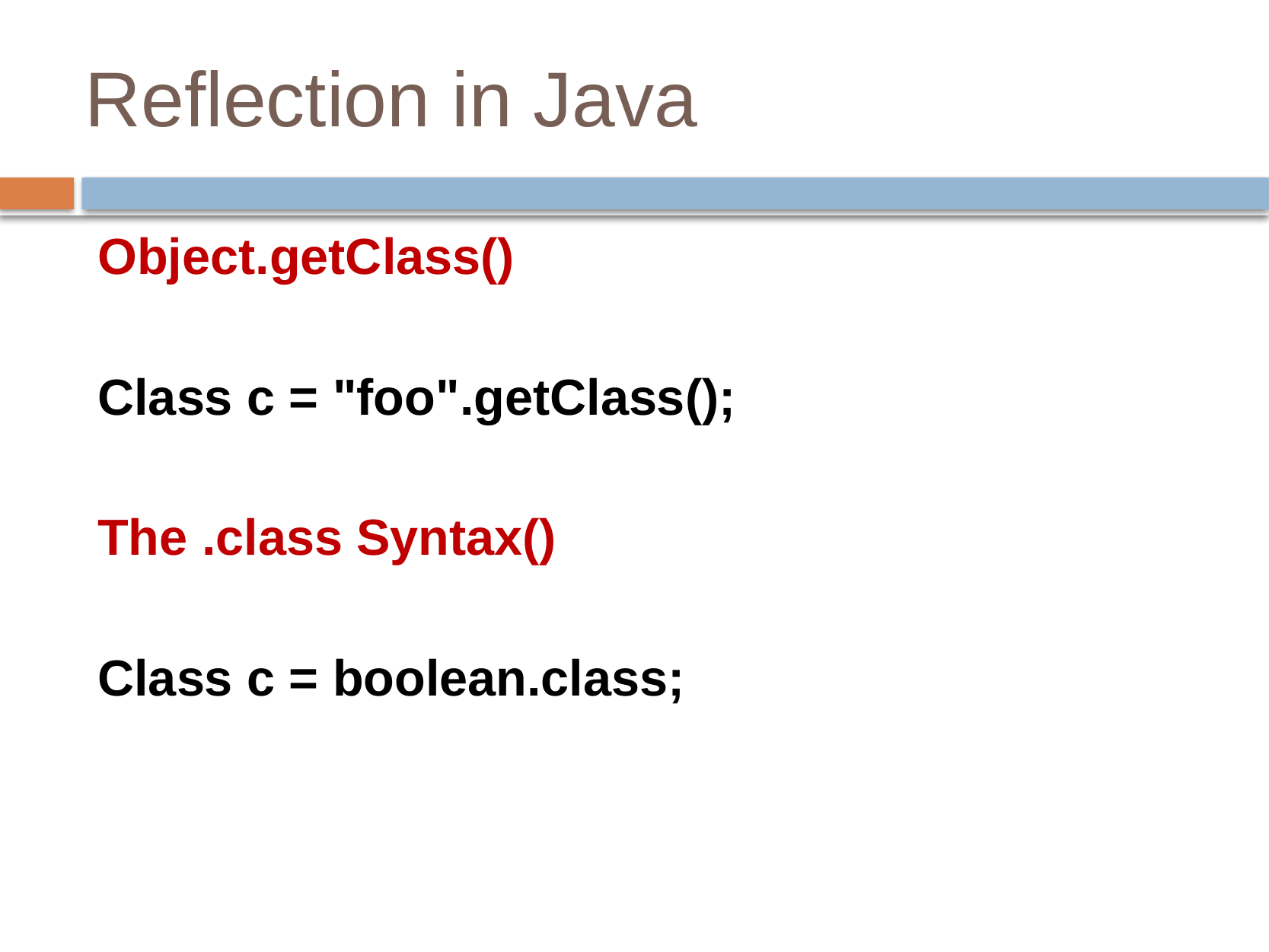

# Reflection in Java
Object.getClass()

Class c = "foo".getClass();

The .class Syntax()

Class c = boolean.class;